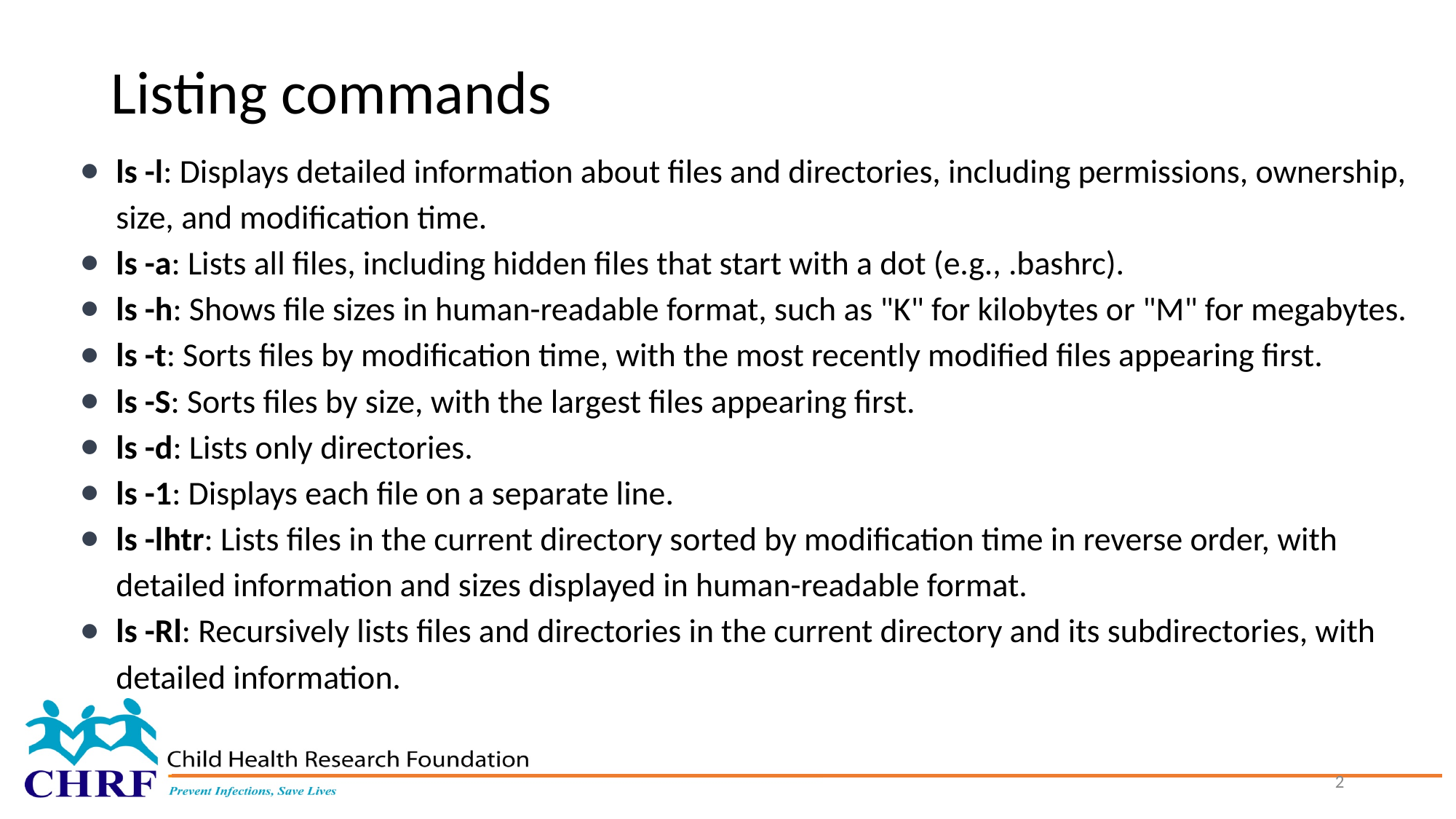

# Listing commands
ls -l: Displays detailed information about files and directories, including permissions, ownership, size, and modification time.
ls -a: Lists all files, including hidden files that start with a dot (e.g., .bashrc).
ls -h: Shows file sizes in human-readable format, such as "K" for kilobytes or "M" for megabytes.
ls -t: Sorts files by modification time, with the most recently modified files appearing first.
ls -S: Sorts files by size, with the largest files appearing first.
ls -d: Lists only directories.
ls -1: Displays each file on a separate line.
ls -lhtr: Lists files in the current directory sorted by modification time in reverse order, with detailed information and sizes displayed in human-readable format.
ls -Rl: Recursively lists files and directories in the current directory and its subdirectories, with detailed information.

2